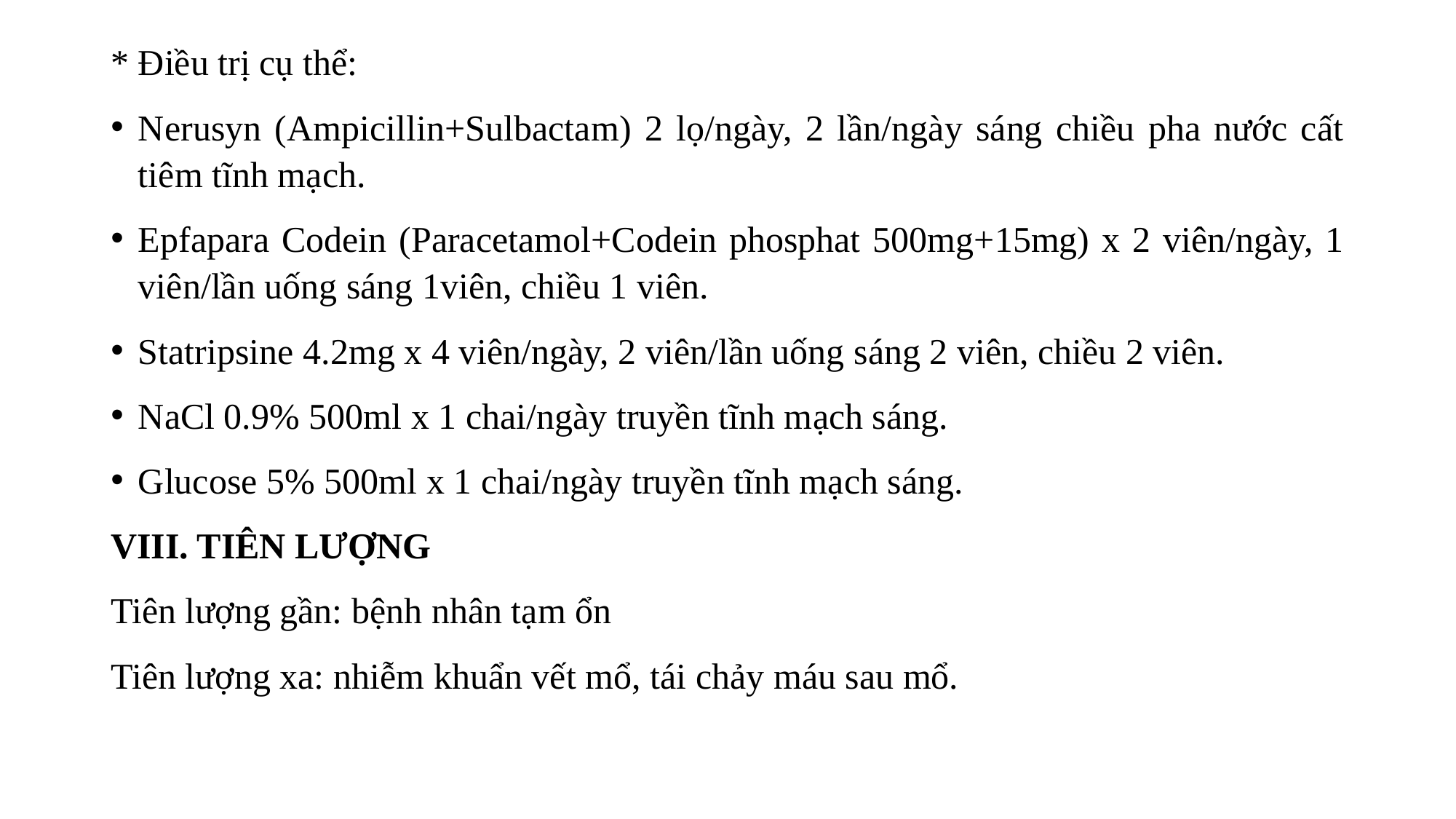

* Điều trị cụ thể:
Nerusyn (Ampicillin+Sulbactam) 2 lọ/ngày, 2 lần/ngày sáng chiều pha nước cất tiêm tĩnh mạch.
Epfapara Codein (Paracetamol+Codein phosphat 500mg+15mg) x 2 viên/ngày, 1 viên/lần uống sáng 1viên, chiều 1 viên.
Statripsine 4.2mg x 4 viên/ngày, 2 viên/lần uống sáng 2 viên, chiều 2 viên.
NaCl 0.9% 500ml x 1 chai/ngày truyền tĩnh mạch sáng.
Glucose 5% 500ml x 1 chai/ngày truyền tĩnh mạch sáng.
VIII. TIÊN LƯỢNG
Tiên lượng gần: bệnh nhân tạm ổn
Tiên lượng xa: nhiễm khuẩn vết mổ, tái chảy máu sau mổ.